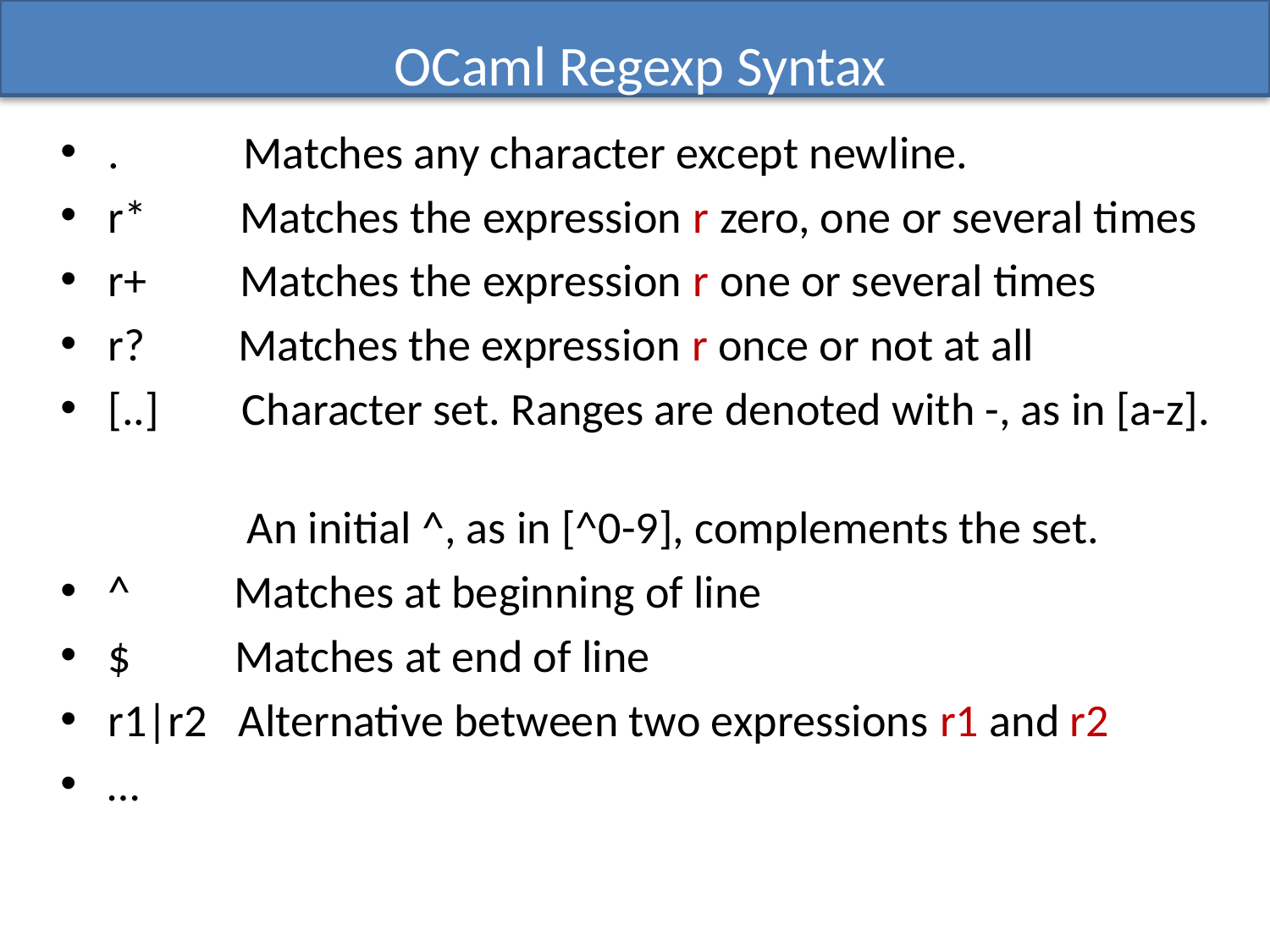

# OCaml Regexp Syntax
.            Matches any character except newline.
r*         Matches the expression r zero, one or several times
r+         Matches the expression r one or several times
r?         Matches the expression r once or not at all
[..]        Character set. Ranges are denoted with -, as in [a-z].
                  An initial ^, as in [^0-9], complements the set.
^          Matches at beginning of line
$          Matches at end of line
r1|r2   Alternative between two expressions r1 and r2
…